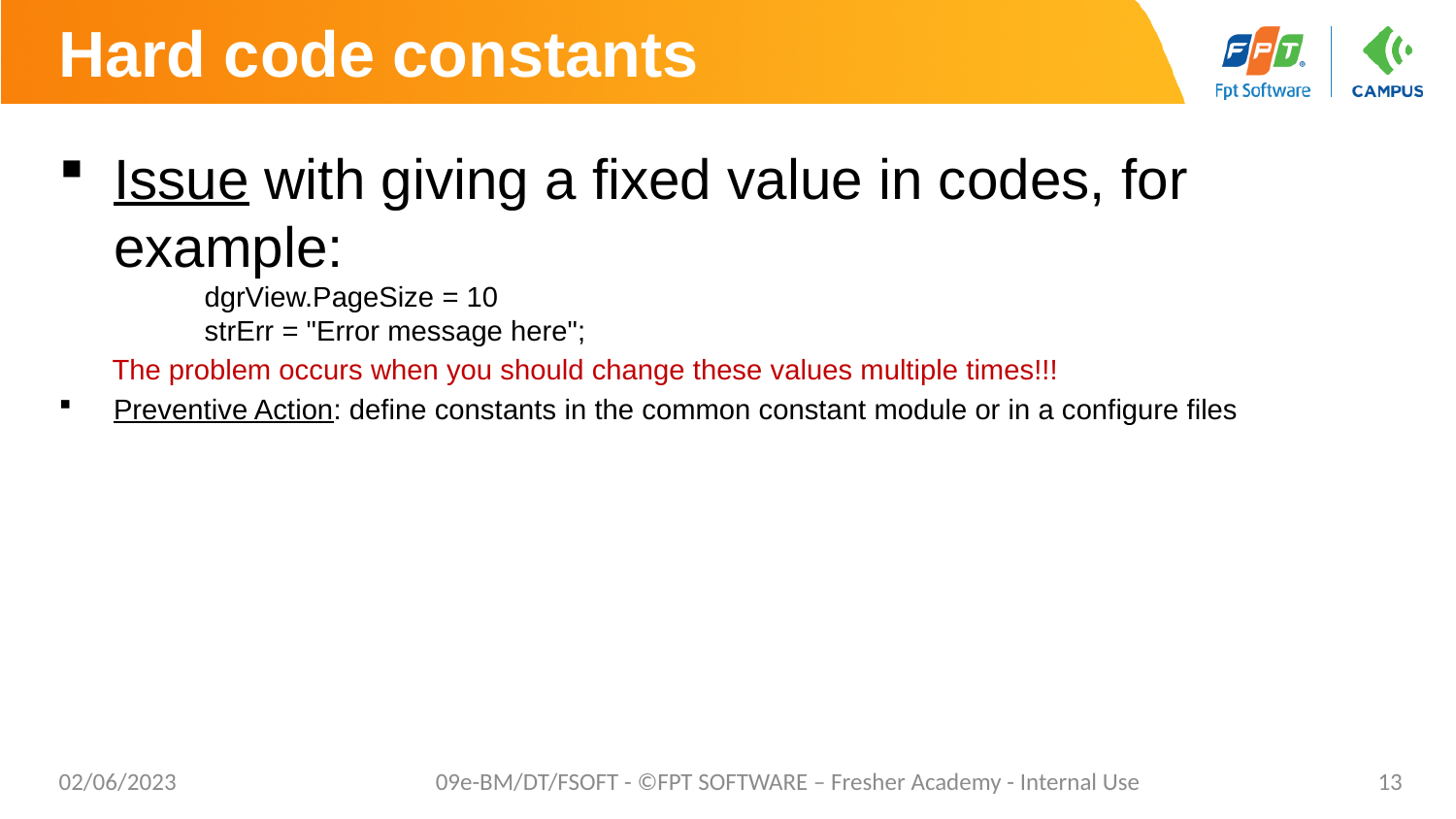

# Hard code constants
Issue with giving a fixed value in codes, for example:
dgrView.PageSize = 10
strErr = "Error message here";
The problem occurs when you should change these values multiple times!!!
Preventive Action: define constants in the common constant module or in a configure files

02/06/2023
09e-BM/DT/FSOFT - ©FPT SOFTWARE – Fresher Academy - Internal Use
13